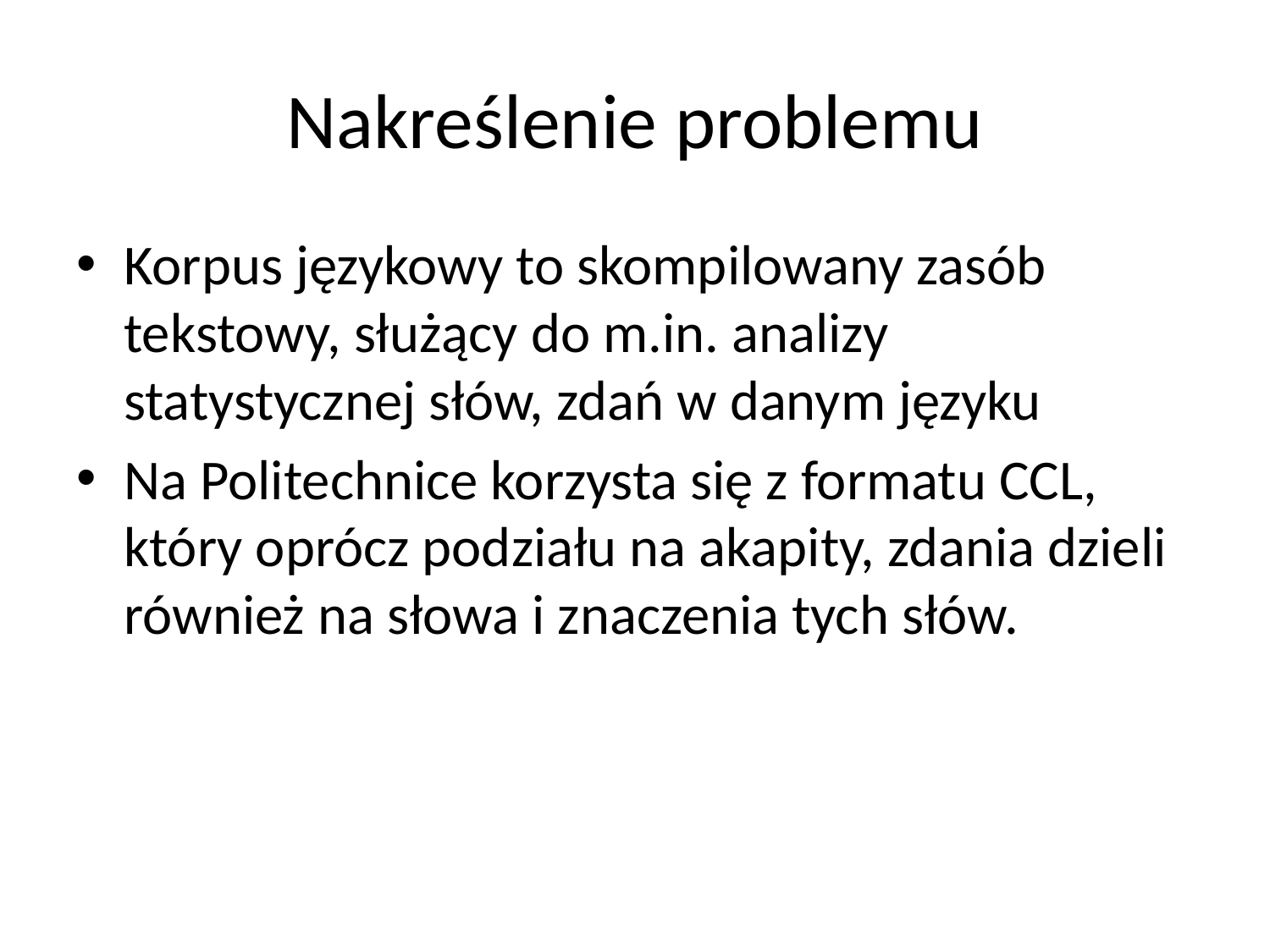

# Nakreślenie problemu
Korpus językowy to skompilowany zasób tekstowy, służący do m.in. analizy statystycznej słów, zdań w danym języku
Na Politechnice korzysta się z formatu CCL, który oprócz podziału na akapity, zdania dzieli również na słowa i znaczenia tych słów.